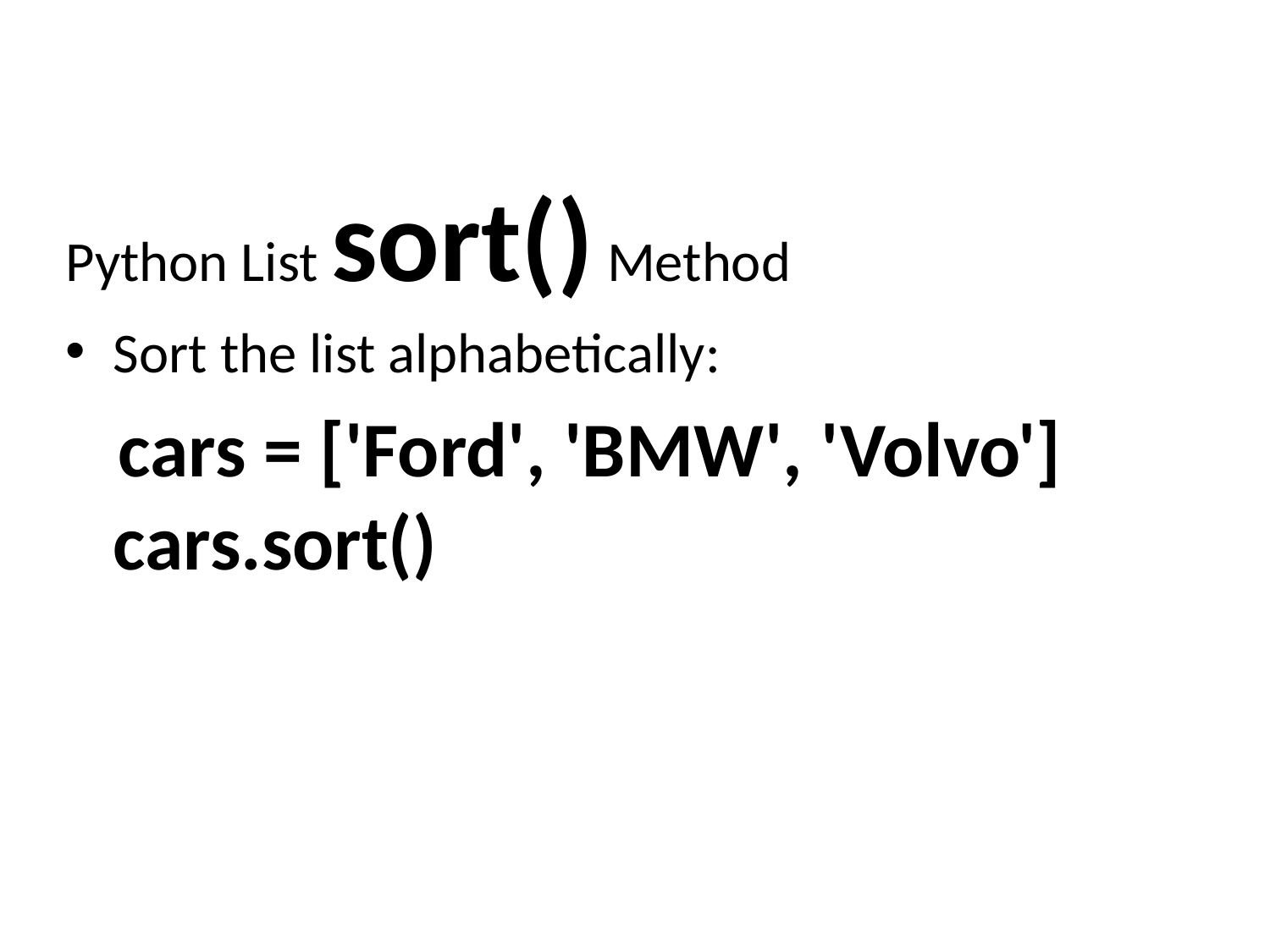

Python List sort() Method
Sort the list alphabetically:
   cars = ['Ford', 'BMW', 'Volvo']
cars.sort()